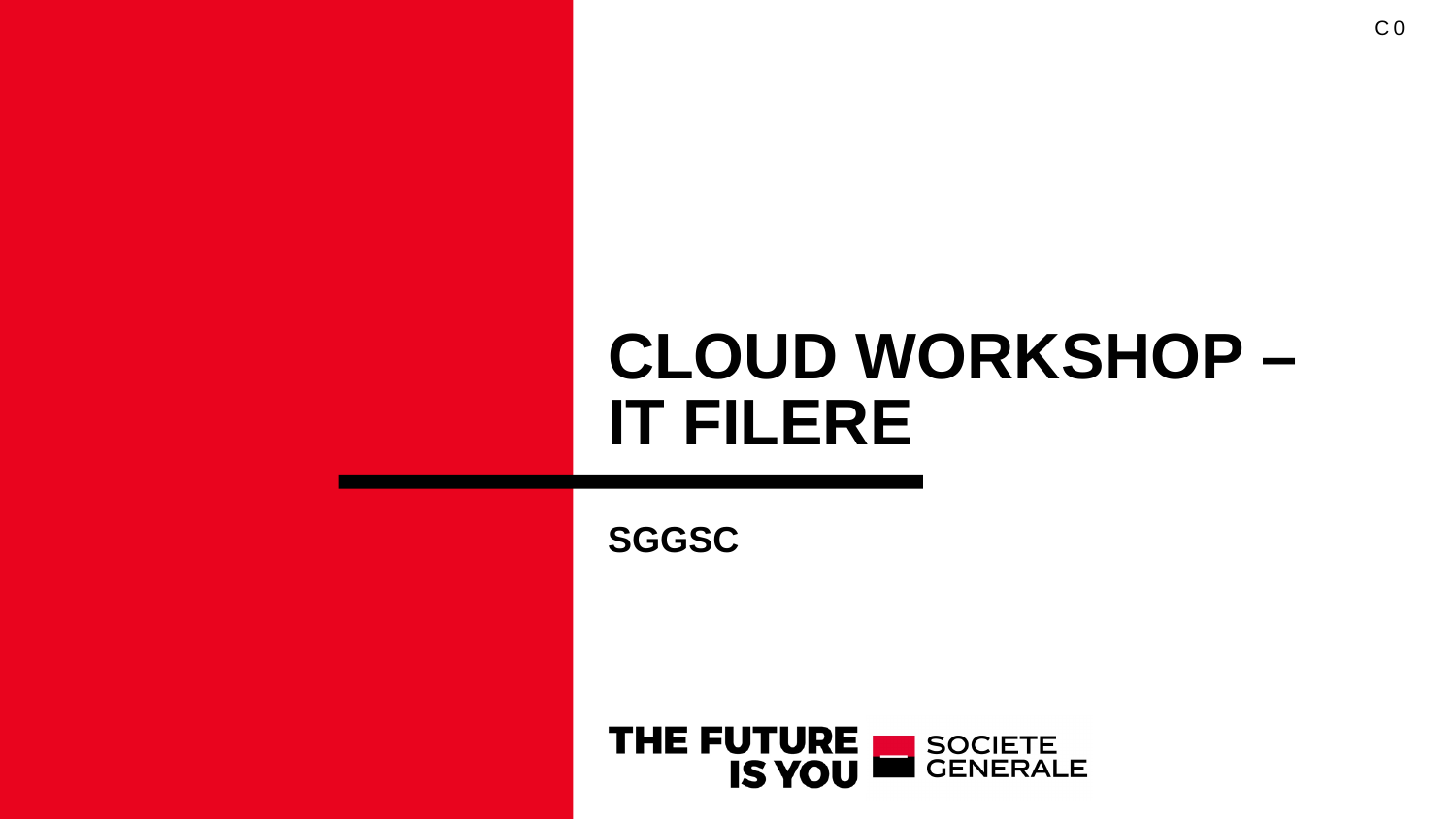

c0
# CLOUD workshop – IT Filere
SGGSC